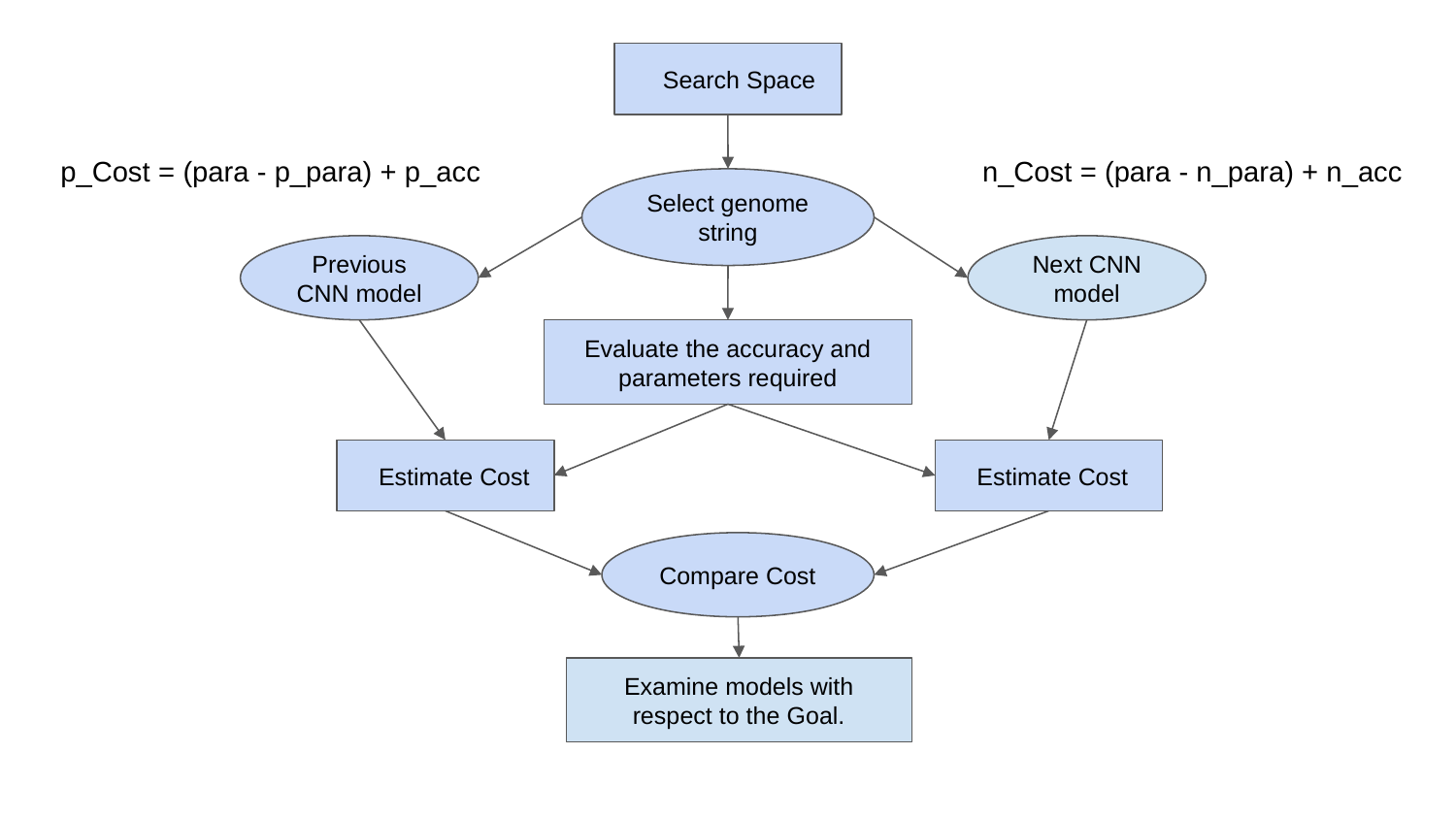

Search Space
p_Cost = (para - p_para) + p_acc
n_Cost = (para - n_para) + n_acc
Select genome string
Previous CNN model
Next CNN model
Evaluate the accuracy and parameters required
    Estimate Cost
    Estimate Cost
Compare Cost
Examine models with respect to the Goal.